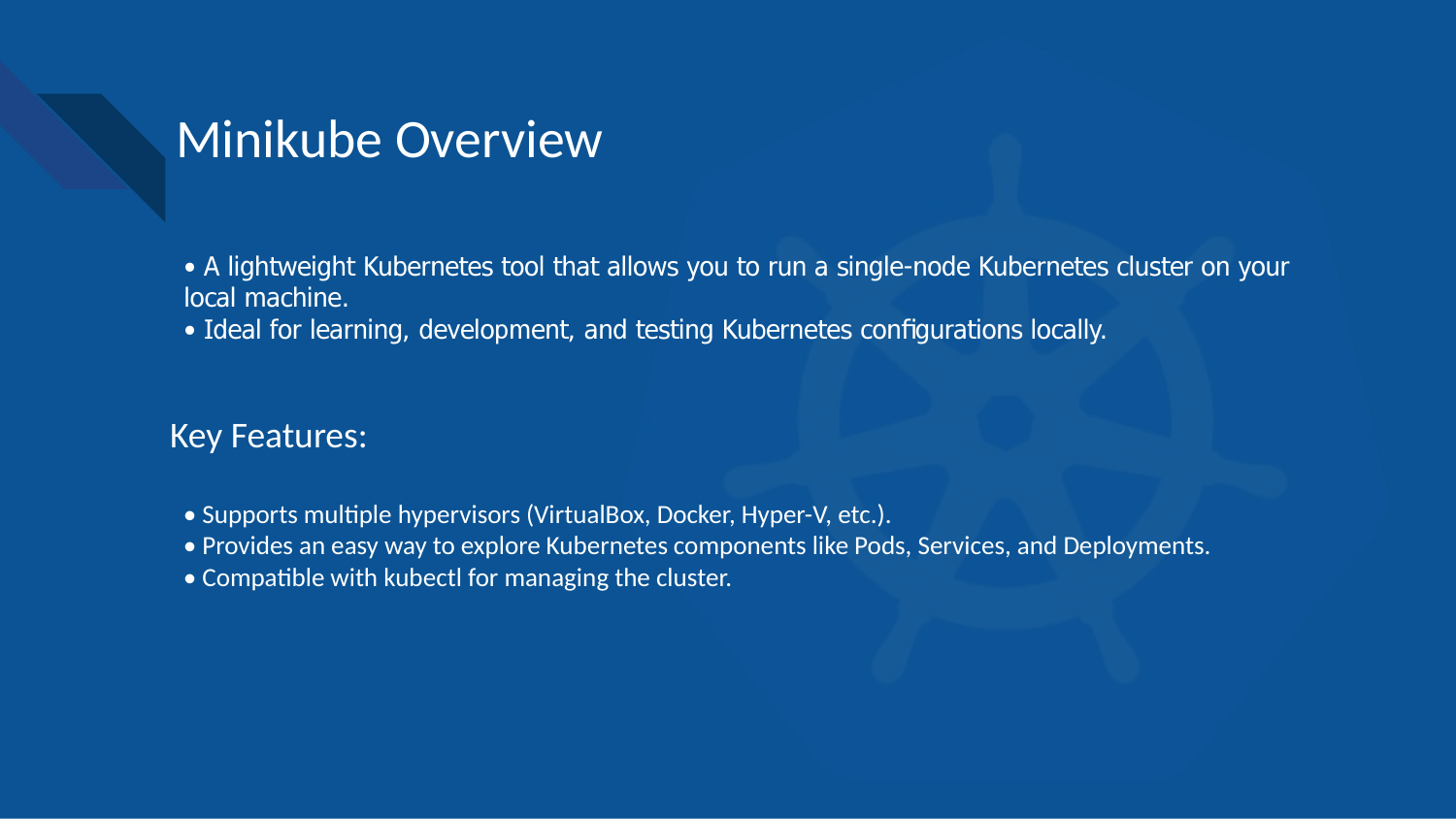

# Minikube Overview
• A lightweight Kubernetes tool that allows you to run a single-node Kubernetes cluster on your local machine.
• Ideal for learning, development, and testing Kubernetes configurations locally.

Key Features:
• Supports multiple hypervisors (VirtualBox, Docker, Hyper-V, etc.).
• Provides an easy way to explore Kubernetes components like Pods, Services, and Deployments.
• Compatible with kubectl for managing the cluster.